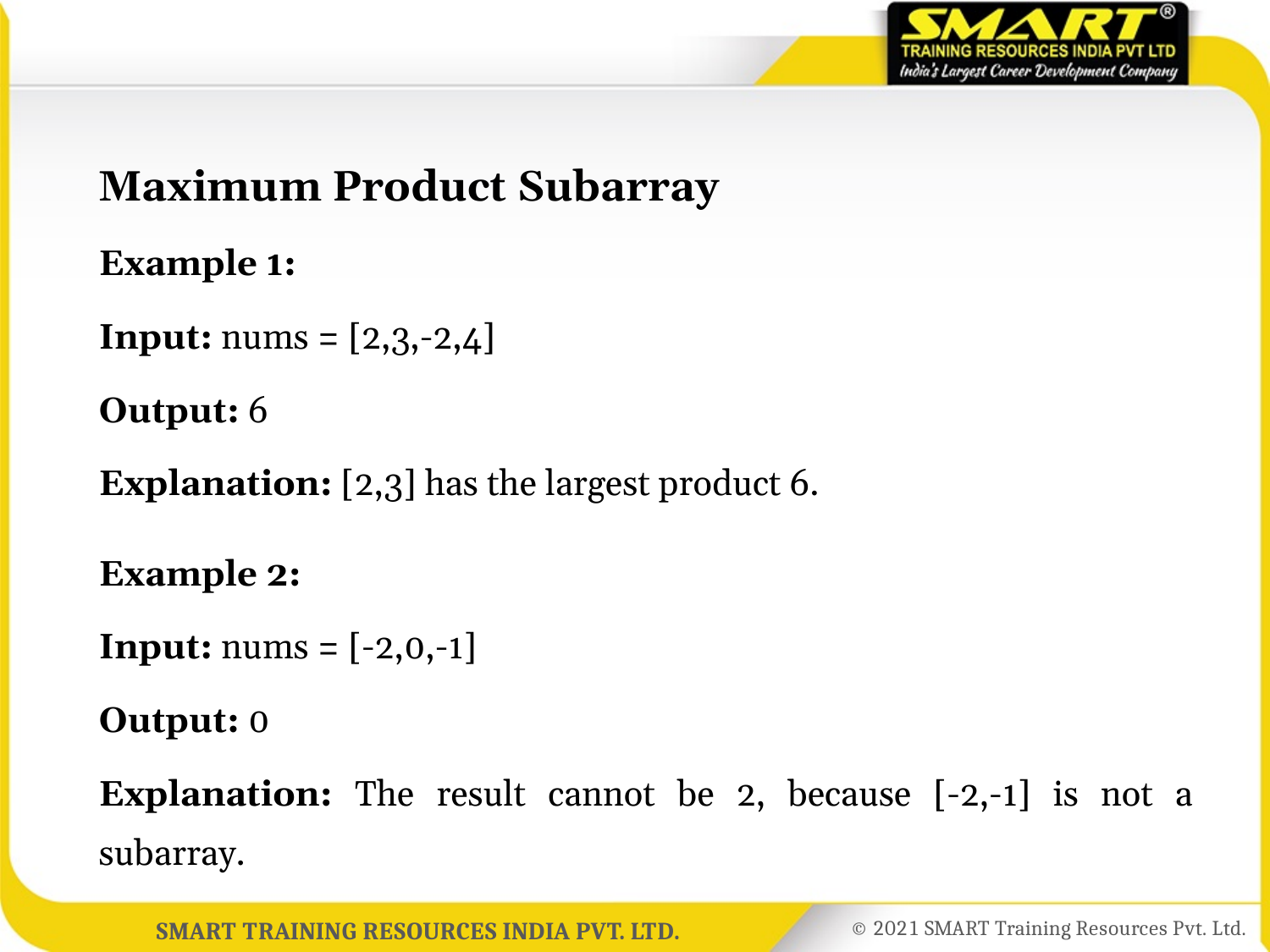

Maximum Product Subarray
Example 1:
Input: nums = [2,3,-2,4]
Output: 6
Explanation: [2,3] has the largest product 6.

Example 2:
Input: nums = [-2,0,-1]
Output: 0
Explanation: The result cannot be 2, because [-2,-1] is not a subarray.